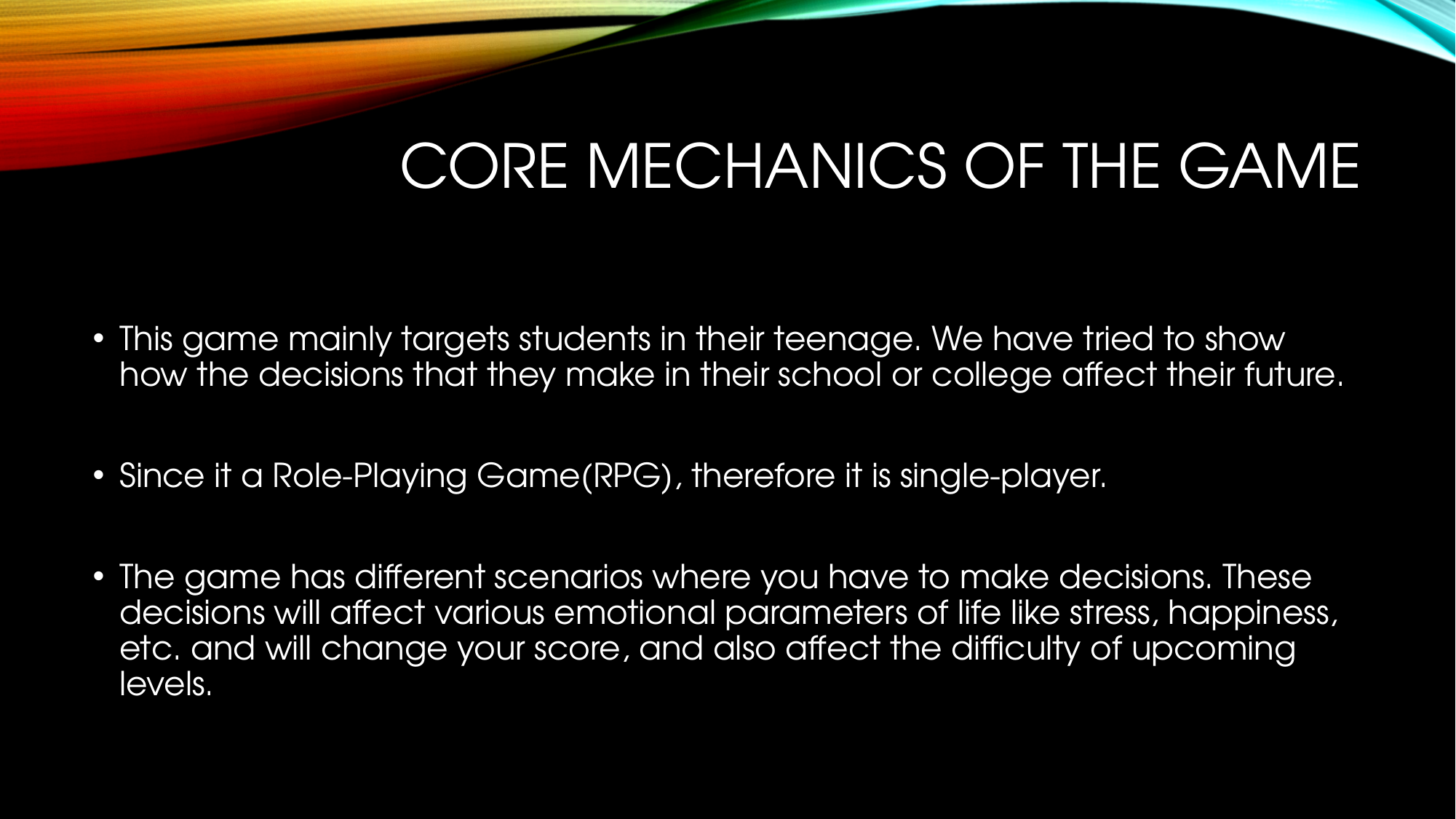

# Core mechanics of the game

This game mainly targets students in their teenage. We have tried to show how the decisions that they make in their school or college affect their future.

Since it a Role-Playing Game(RPG), therefore it is single-player.

The game has different scenarios where you have to make decisions. These decisions will affect various emotional parameters of life like stress, happiness, etc. and will change your score, and also affect the difficulty of upcoming levels.